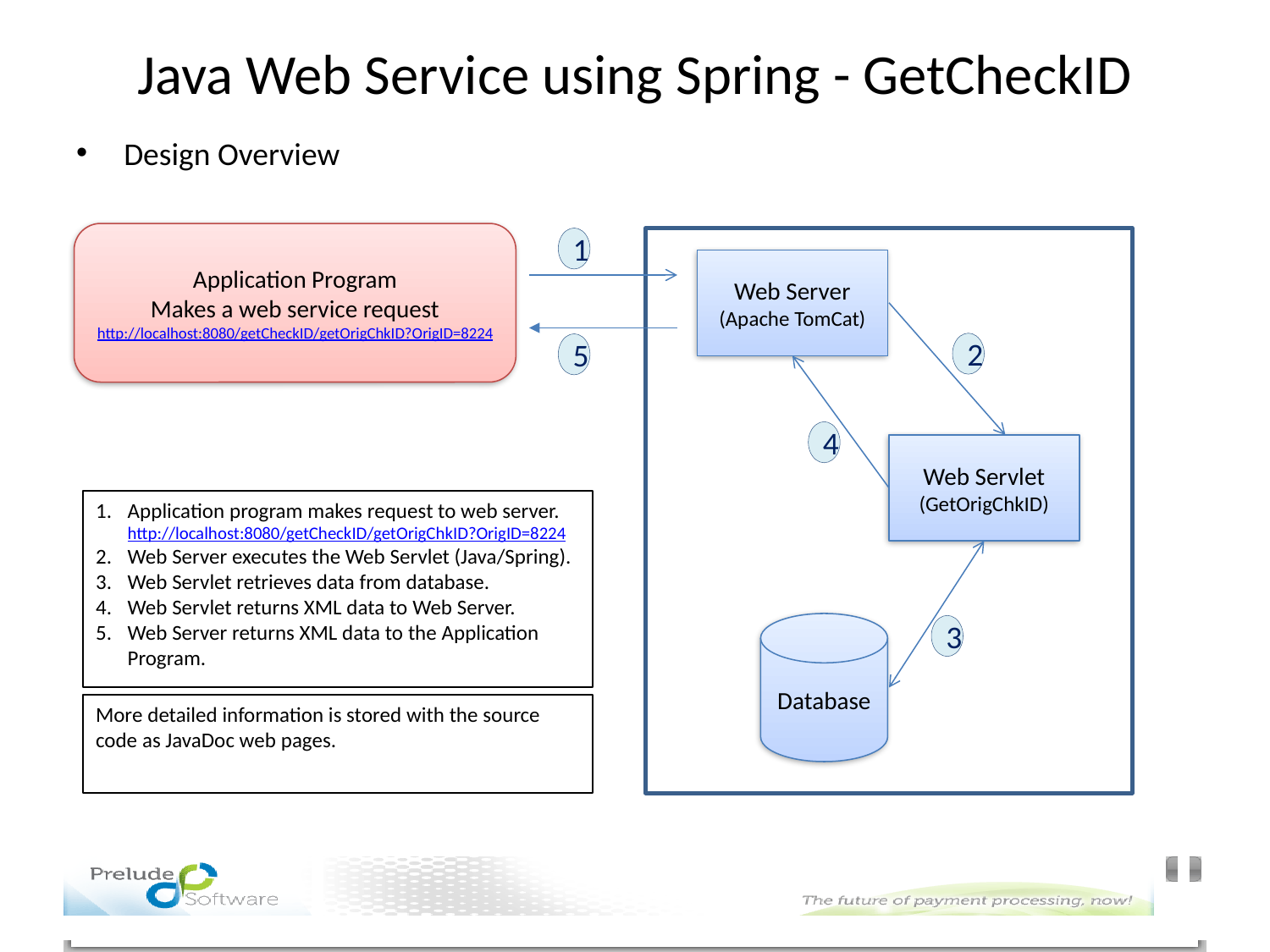

# Java Web Service using Spring - GetCheckID
Design Overview

Application Program
Makes a web service request
http://localhost:8080/getCheckID/getOrigChkID?OrigID=8224
1

Web Server
(Apache TomCat)
2
5
4
Web Servlet
(GetOrigChkID)
Application program makes request to web server.
http://localhost:8080/getCheckID/getOrigChkID?OrigID=8224
Web Server executes the Web Servlet (Java/Spring).
Web Servlet retrieves data from database.
Web Servlet returns XML data to Web Server.
Web Server returns XML data to the Application Program.
Database
3
More detailed information is stored with the source code as JavaDoc web pages.